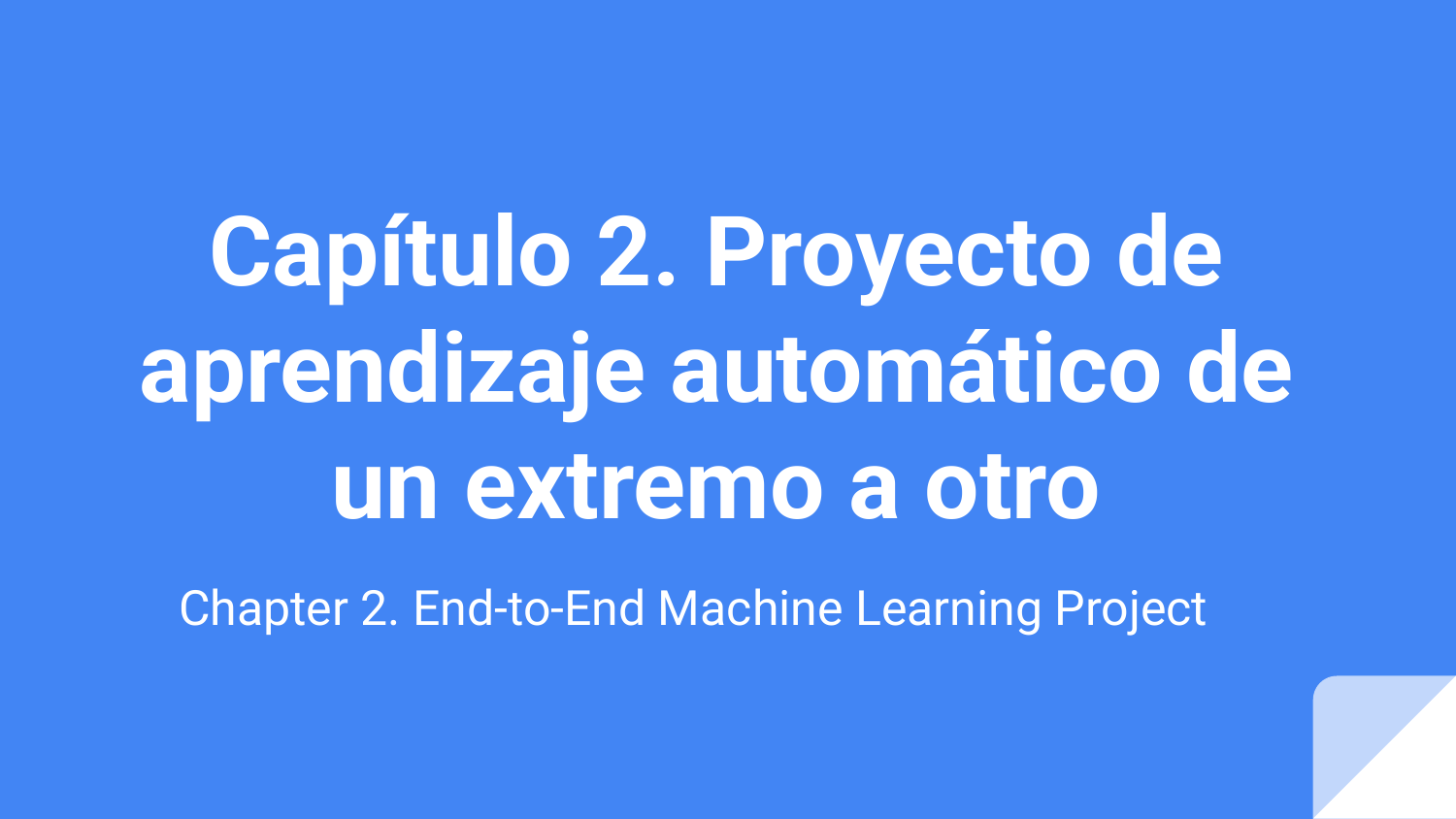

# Capítulo 2. Proyecto de aprendizaje automático de un extremo a otro
Chapter 2. End-to-End Machine Learning Project